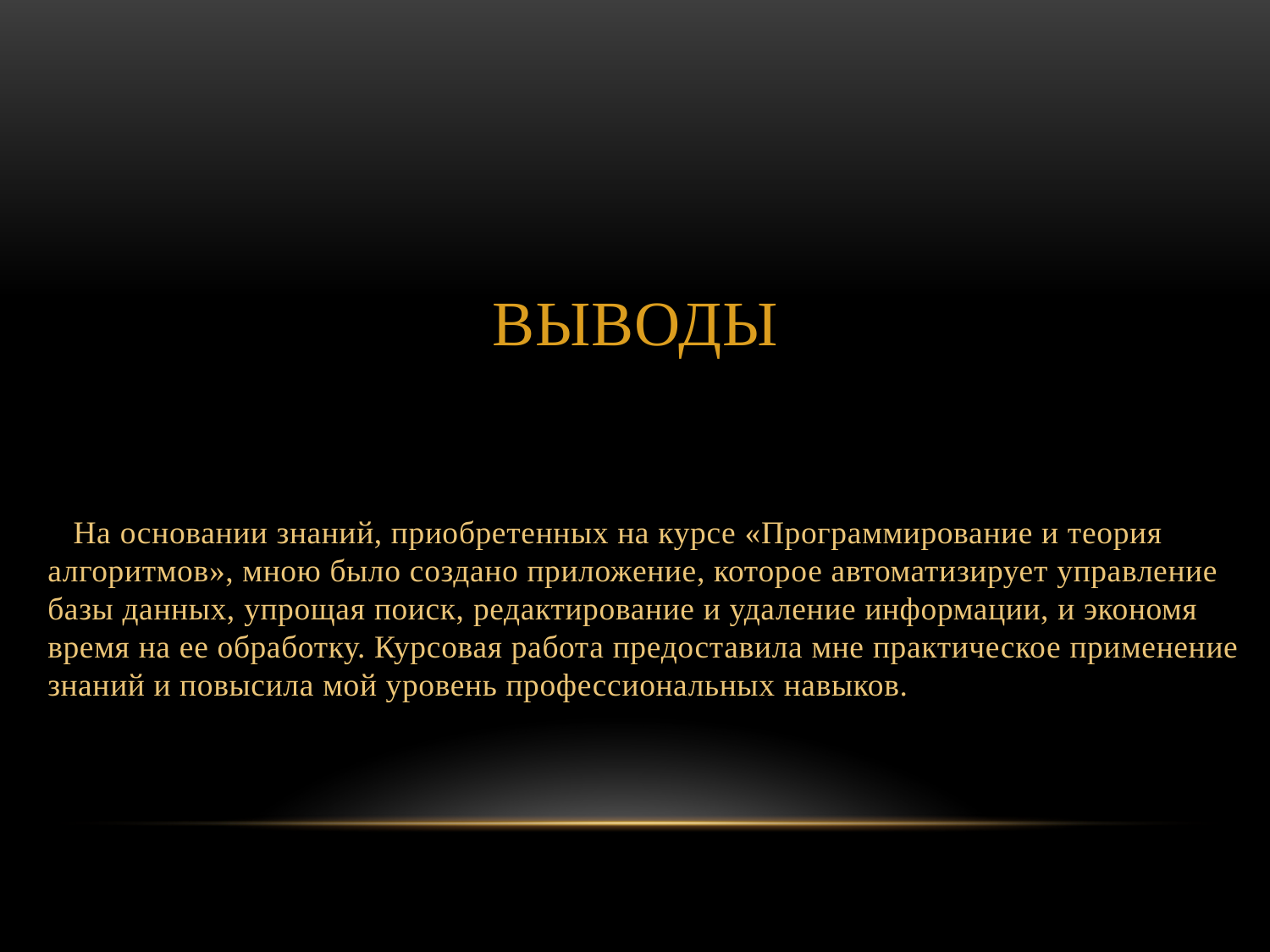

# ВЫВОДЫ
   На основании знаний, приобретенных на курсе «Программирование и теория алгоритмов», мною было создано приложение, которое автоматизирует управление базы данных, упрощая поиск, редактирование и удаление информации, и экономя время на ее обработку. Курсовая работа предоставила мне практическое применение знаний и повысила мой уровень профессиональных навыков.